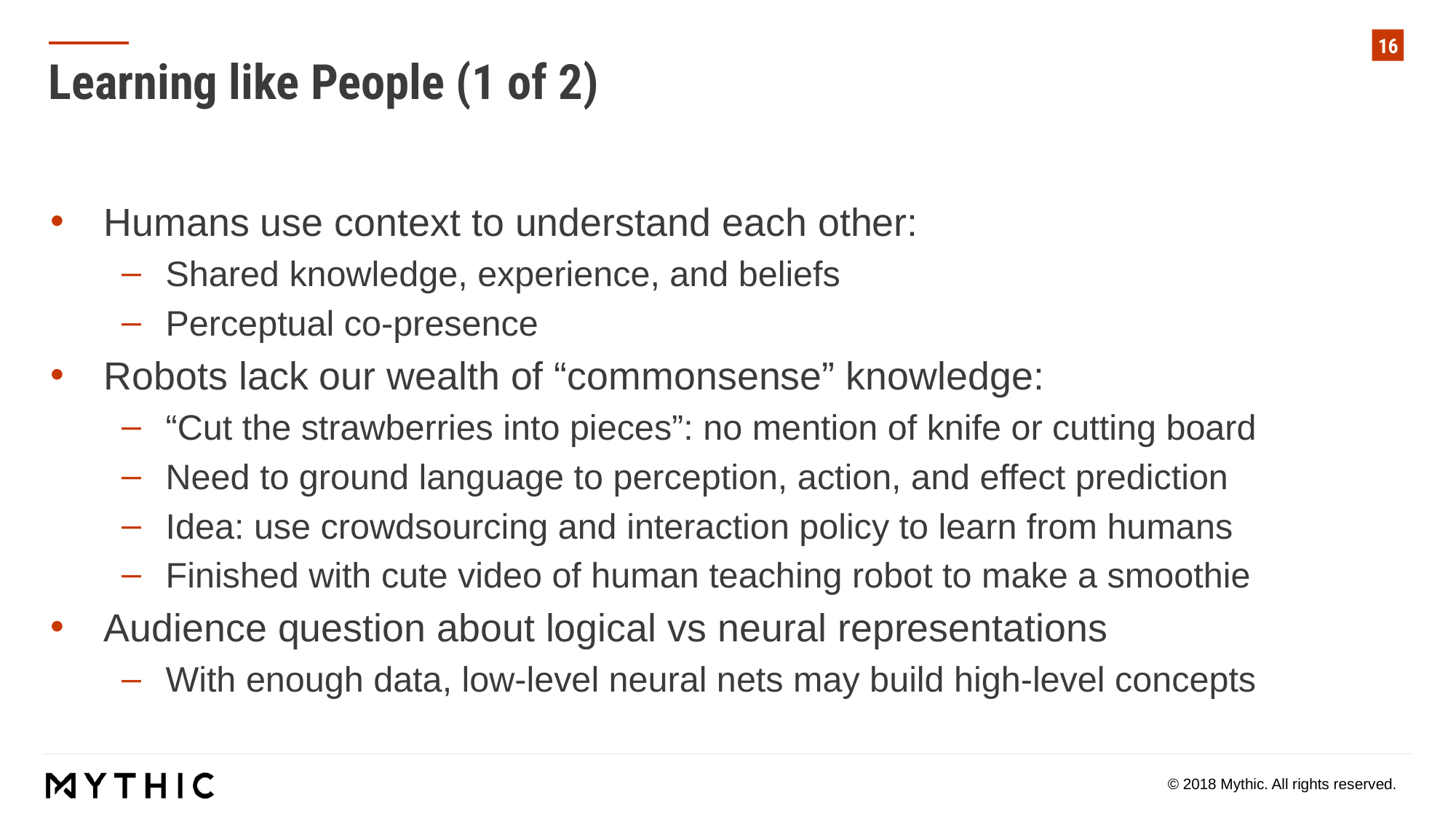

Learning like People (1 of 2)
Humans use context to understand each other:
Shared knowledge, experience, and beliefs
Perceptual co-presence
Robots lack our wealth of “commonsense” knowledge:
“Cut the strawberries into pieces”: no mention of knife or cutting board
Need to ground language to perception, action, and effect prediction
Idea: use crowdsourcing and interaction policy to learn from humans
Finished with cute video of human teaching robot to make a smoothie
Audience question about logical vs neural representations
With enough data, low-level neural nets may build high-level concepts